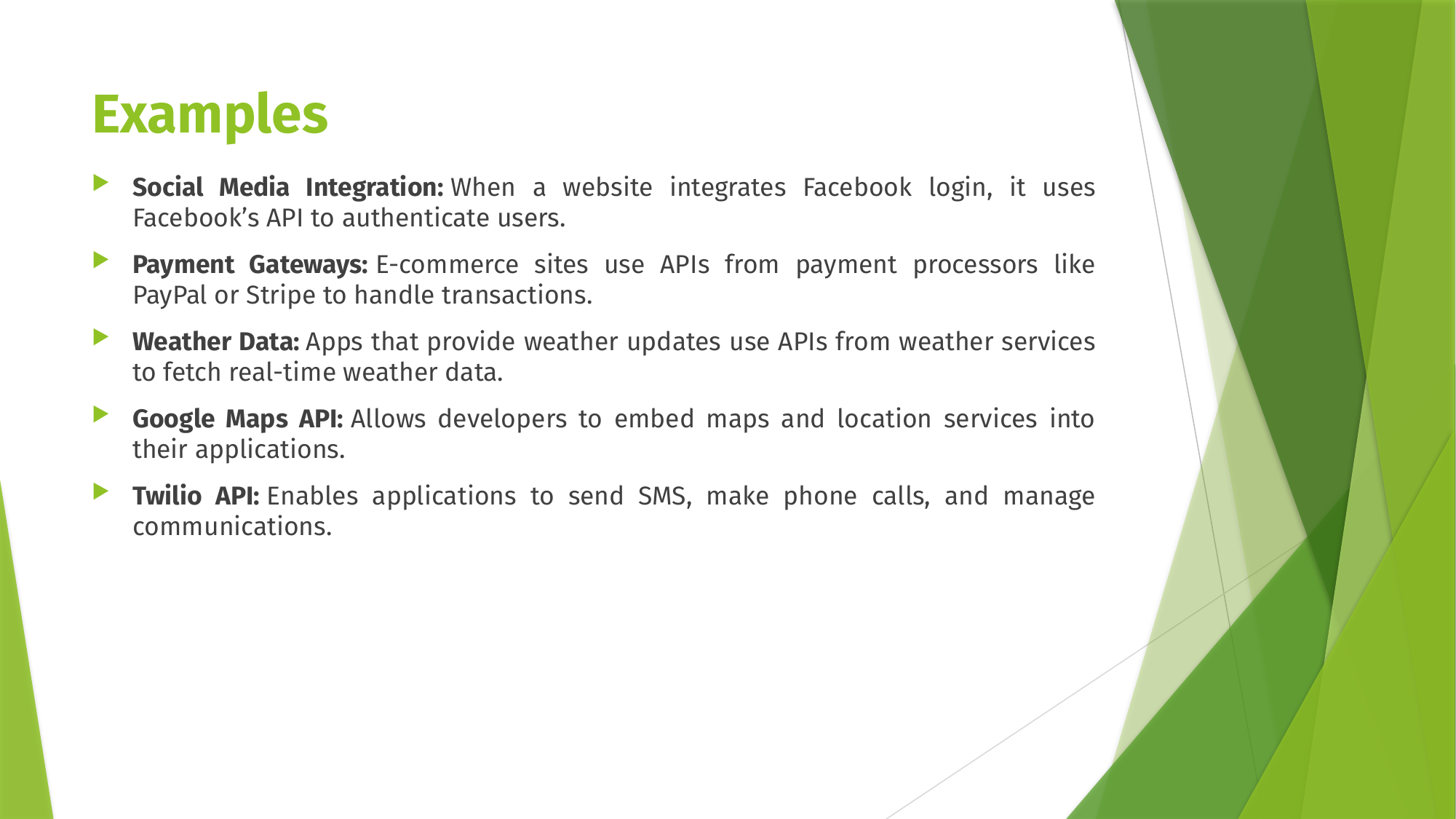

# Examples
Social Media Integration: When a website integrates Facebook login, it uses Facebook’s API to authenticate users.
Payment Gateways: E-commerce sites use APIs from payment processors like PayPal or Stripe to handle transactions.
Weather Data: Apps that provide weather updates use APIs from weather services to fetch real-time weather data.
Google Maps API: Allows developers to embed maps and location services into their applications.
Twilio API: Enables applications to send SMS, make phone calls, and manage communications.